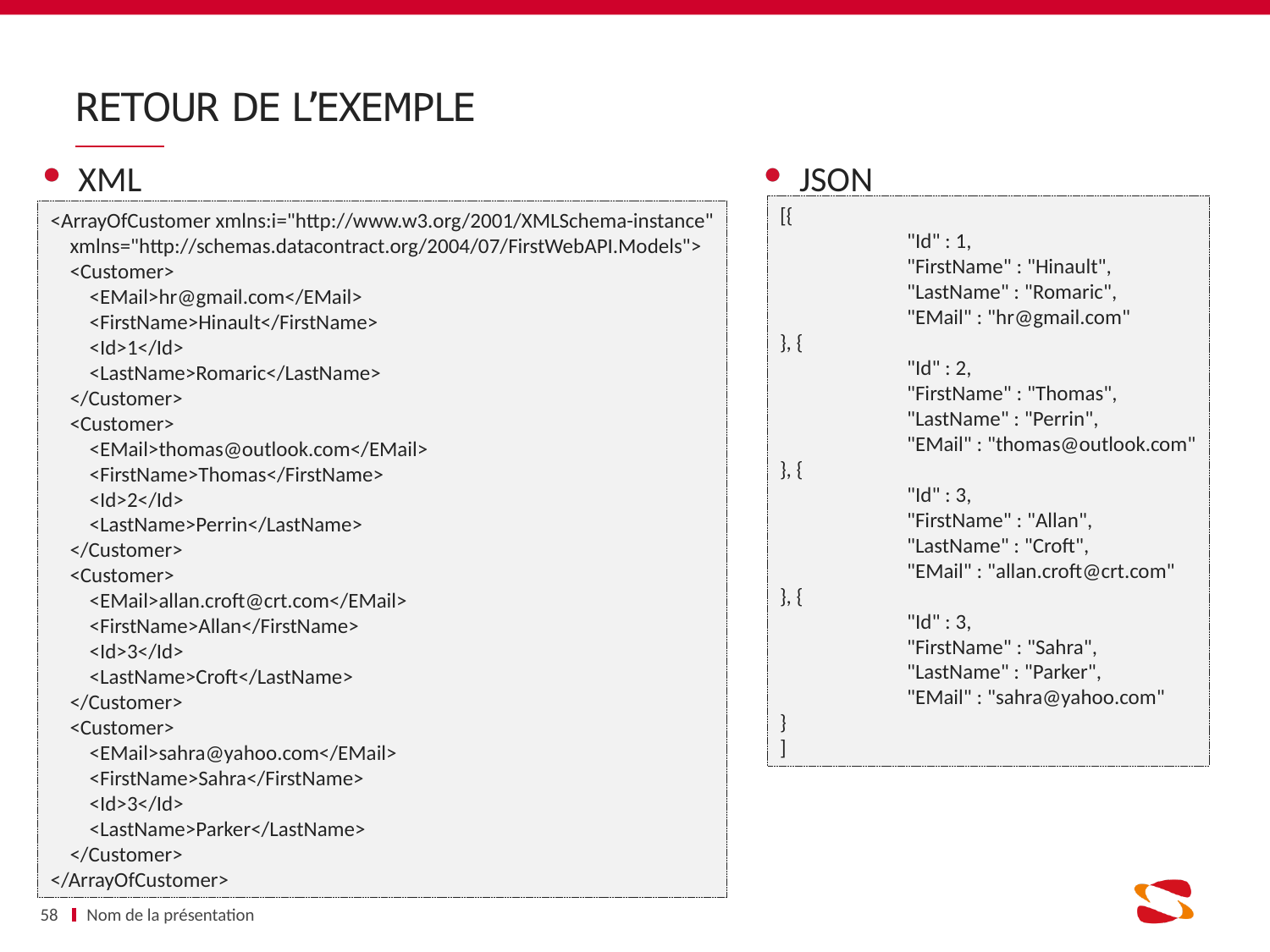

Nom de la présentation
58
# RETOUR DE l’EXEMPLE
JSON
XML
[{
	"Id" : 1,
	"FirstName" : "Hinault",
	"LastName" : "Romaric",
	"EMail" : "hr@gmail.com"
}, {
	"Id" : 2,
	"FirstName" : "Thomas",
	"LastName" : "Perrin",
	"EMail" : "thomas@outlook.com"
}, {
	"Id" : 3,
	"FirstName" : "Allan",
	"LastName" : "Croft",
	"EMail" : "allan.croft@crt.com"
}, {
	"Id" : 3,
	"FirstName" : "Sahra",
	"LastName" : "Parker",
	"EMail" : "sahra@yahoo.com"
}
]
<ArrayOfCustomer xmlns:i="http://www.w3.org/2001/XMLSchema-instance"
    xmlns="http://schemas.datacontract.org/2004/07/FirstWebAPI.Models">
    <Customer>
        <EMail>hr@gmail.com</EMail>
        <FirstName>Hinault</FirstName>
        <Id>1</Id>
        <LastName>Romaric</LastName>
    </Customer>
    <Customer>
        <EMail>thomas@outlook.com</EMail>
        <FirstName>Thomas</FirstName>
        <Id>2</Id>
        <LastName>Perrin</LastName>
    </Customer>
    <Customer>
        <EMail>allan.croft@crt.com</EMail>
        <FirstName>Allan</FirstName>
        <Id>3</Id>
        <LastName>Croft</LastName>
    </Customer>
    <Customer>
        <EMail>sahra@yahoo.com</EMail>
        <FirstName>Sahra</FirstName>
        <Id>3</Id>
        <LastName>Parker</LastName>
    </Customer>
</ArrayOfCustomer>